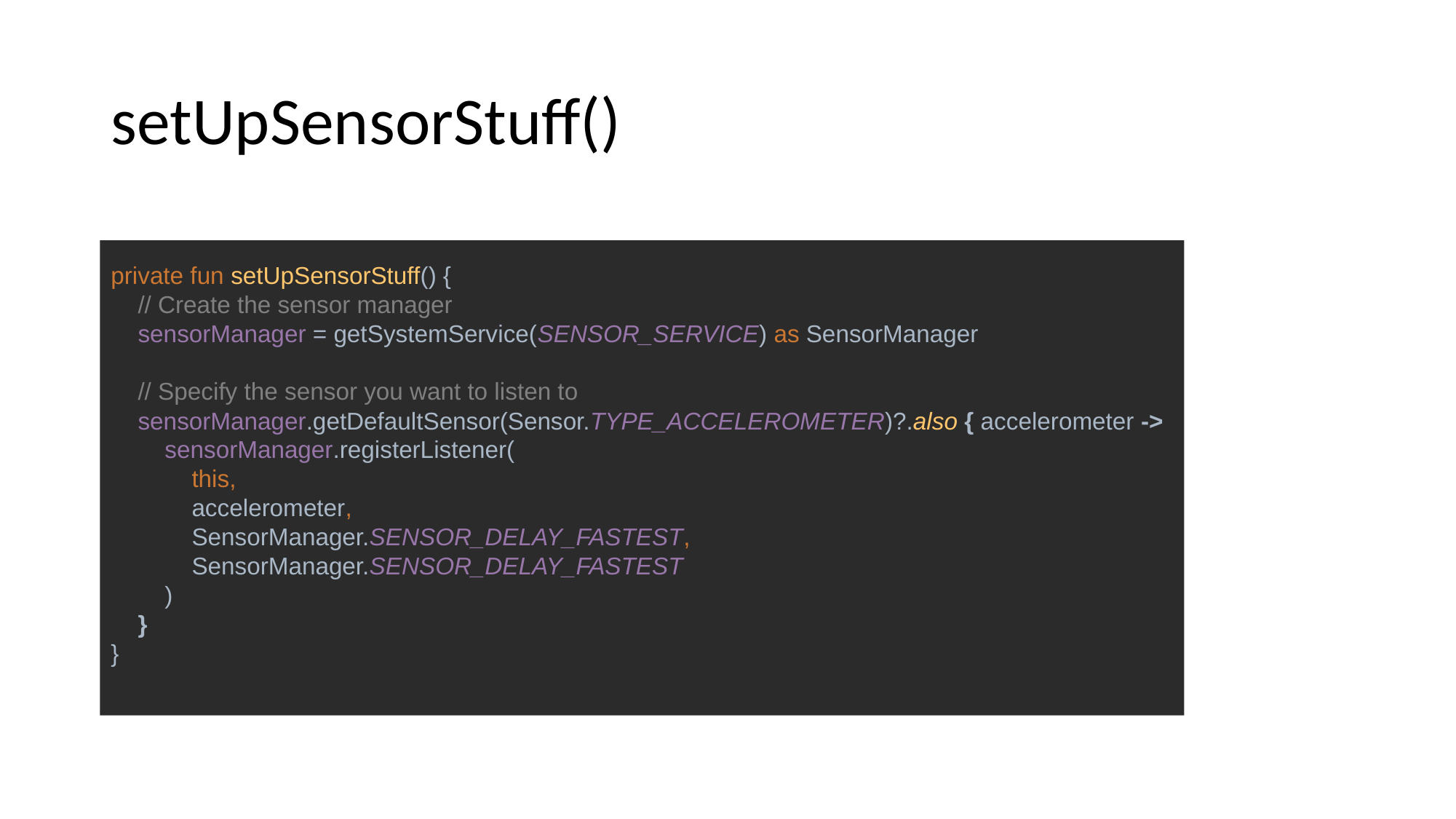

# setUpSensorStuff()
private fun setUpSensorStuff() {
    // Create the sensor manager
    sensorManager = getSystemService(SENSOR_SERVICE) as SensorManager
    // Specify the sensor you want to listen to
    sensorManager.getDefaultSensor(Sensor.TYPE_ACCELEROMETER)?.also { accelerometer ->
        sensorManager.registerListener(
            this,
            accelerometer,
            SensorManager.SENSOR_DELAY_FASTEST,
            SensorManager.SENSOR_DELAY_FASTEST
        )
    }
}